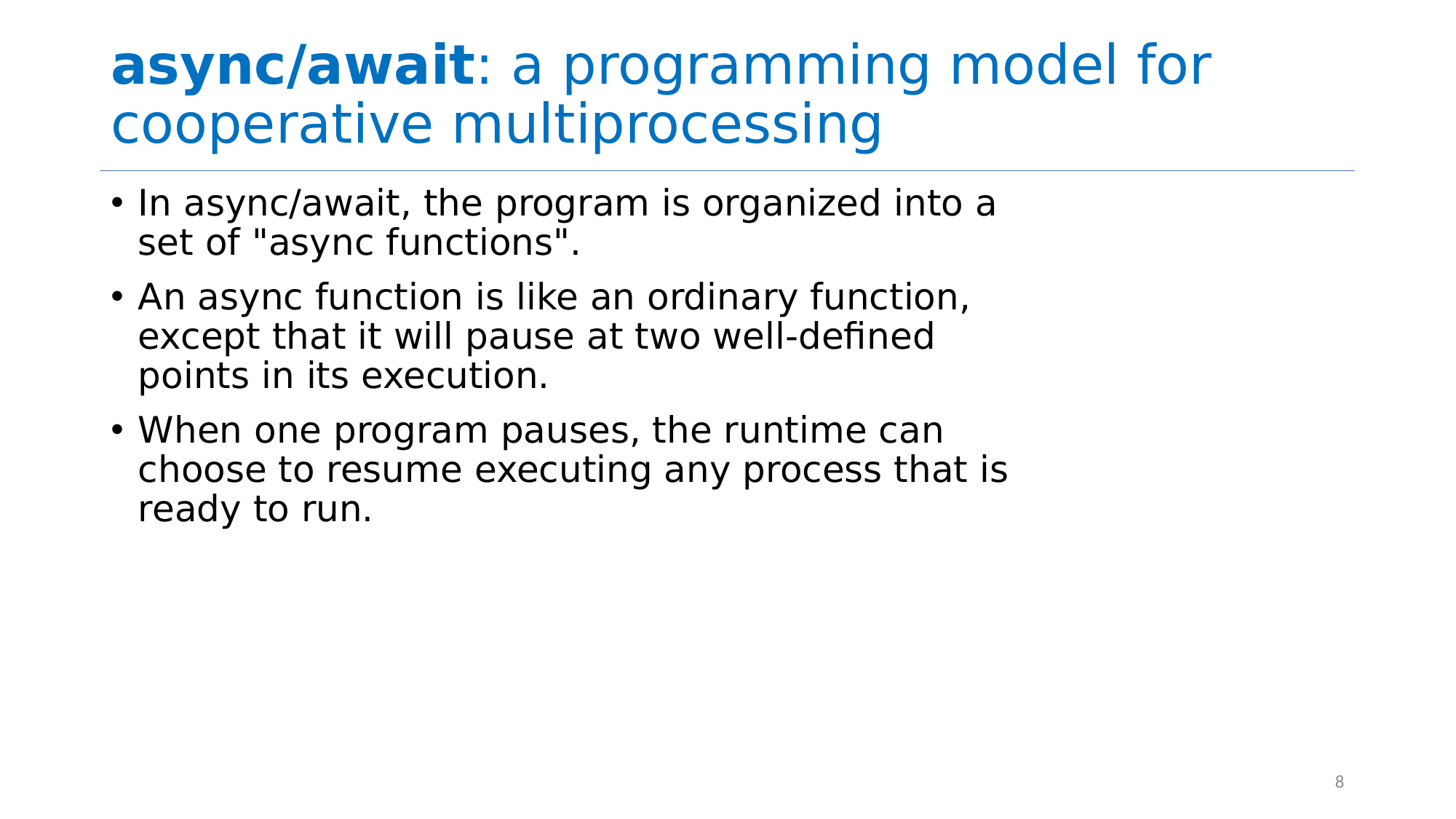

# async/await: a programming model for cooperative multiprocessing
In async/await, the program is organized into a set of "async functions".
An async function is like an ordinary function, except that it will pause at two well-defined points in its execution.
When one program pauses, the runtime can choose to resume executing any process that is ready to run.
8